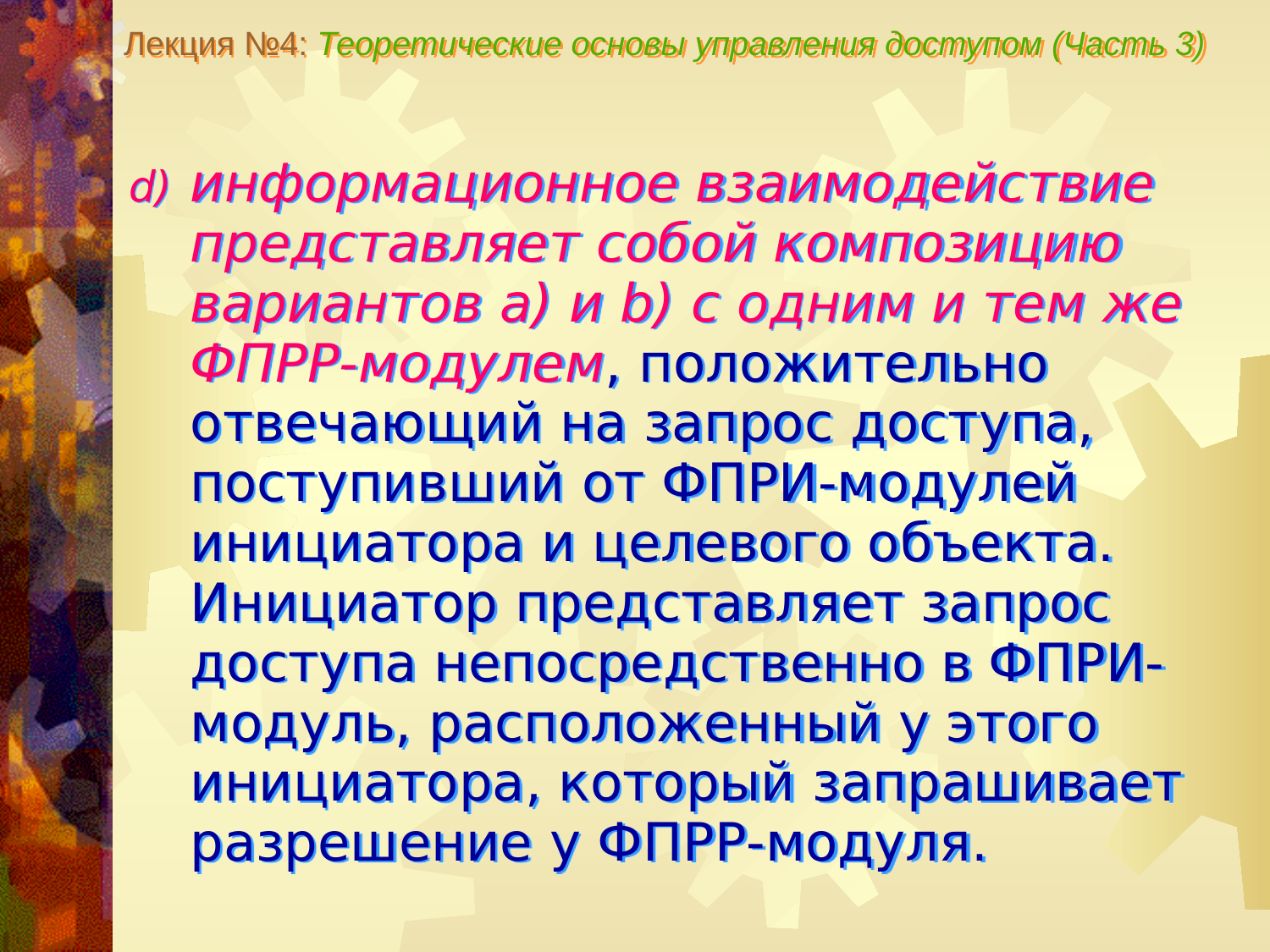

Лекция №4: Теоретические основы управления доступом (Часть 3)
информационное взаимодействие представляет собой композицию вариантов a) и b) с одним и тем же ФПРР-модулем, положительно отвечающий на запрос доступа, поступивший от ФПРИ-модулей инициатора и целевого объекта. Инициатор представляет запрос доступа непосредственно в ФПРИ-модуль, расположенный у этого инициатора, который запрашивает разрешение у ФПРР-модуля.